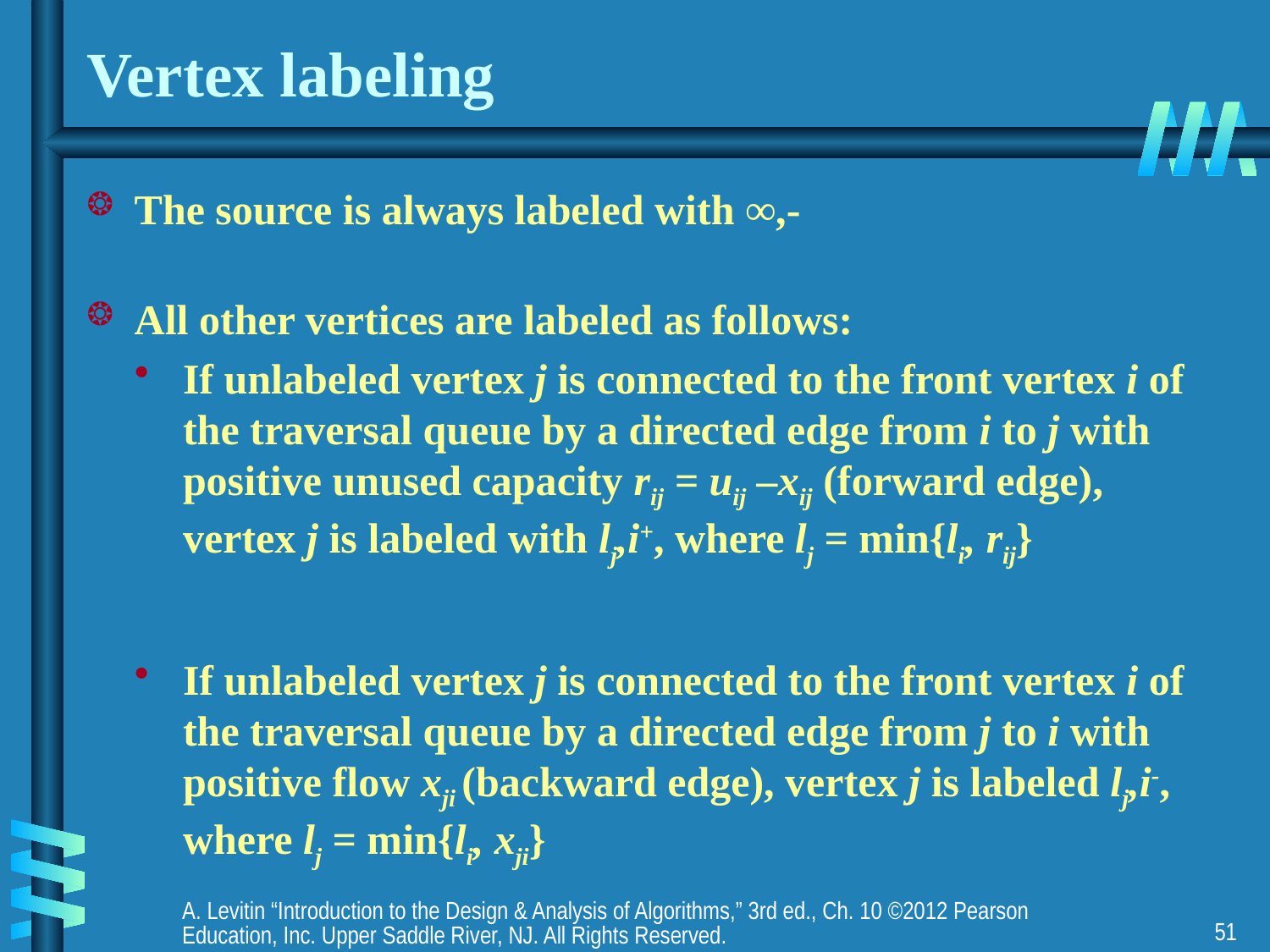

# Vertex labeling
The source is always labeled with ∞,-
All other vertices are labeled as follows:
If unlabeled vertex j is connected to the front vertex i of the traversal queue by a directed edge from i to j with positive unused capacity rij = uij –xij (forward edge), vertex j is labeled with lj,i+, where lj = min{li, rij}

If unlabeled vertex j is connected to the front vertex i of the traversal queue by a directed edge from j to i with positive flow xji (backward edge), vertex j is labeled lj,i-, where lj = min{li, xji}

A. Levitin “Introduction to the Design & Analysis of Algorithms,” 3rd ed., Ch. 10 ©2012 Pearson Education, Inc. Upper Saddle River, NJ. All Rights Reserved.
51